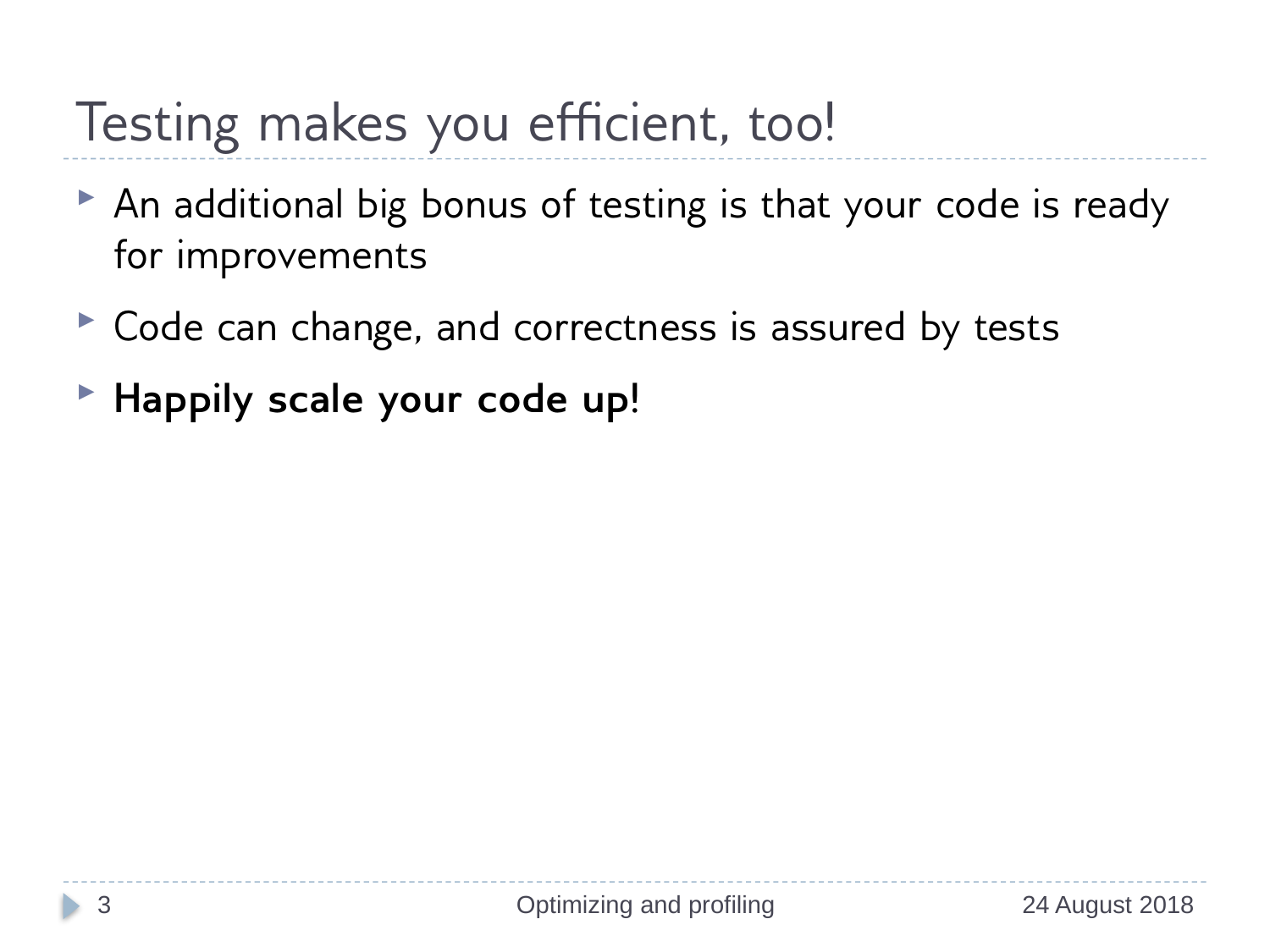

# Testing makes you efficient, too!
An additional big bonus of testing is that your code is ready for improvements
Code can change, and correctness is assured by tests
Happily scale your code up!
3
Optimizing and profiling
24 August 2018